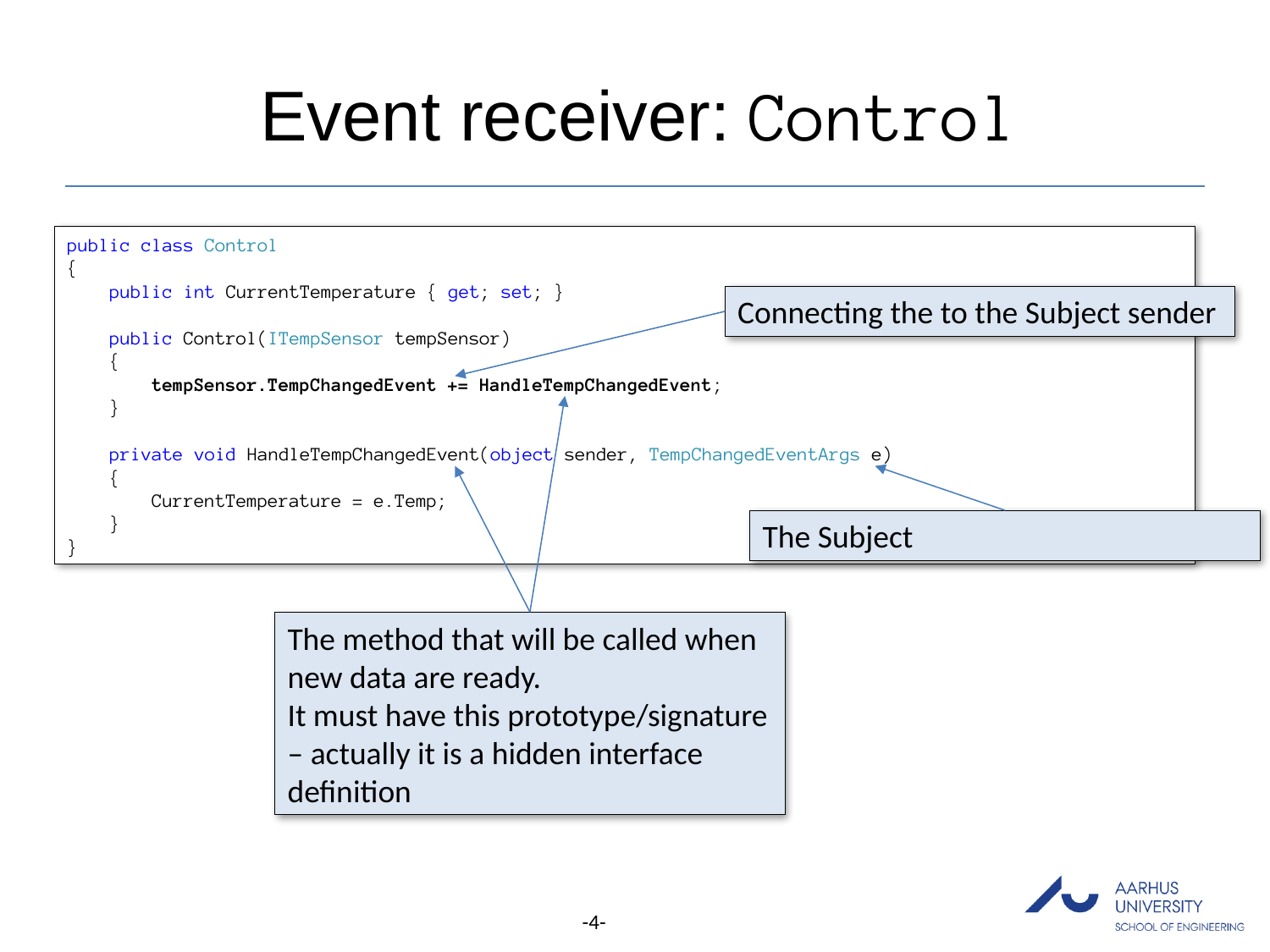

# Event receiver: Control
public class Control
{
    public int CurrentTemperature { get; set; }

    public Control(ITempSensor tempSensor)
    {
        tempSensor.TempChangedEvent += HandleTempChangedEvent;
    }

    private void HandleTempChangedEvent(object sender, TempChangedEventArgs e)
    {
        CurrentTemperature = e.Temp;
    }
}
Connecting the to the Subject sender
The Subject
The method that will be called when new data are ready.
It must have this prototype/signature – actually it is a hidden interface definition